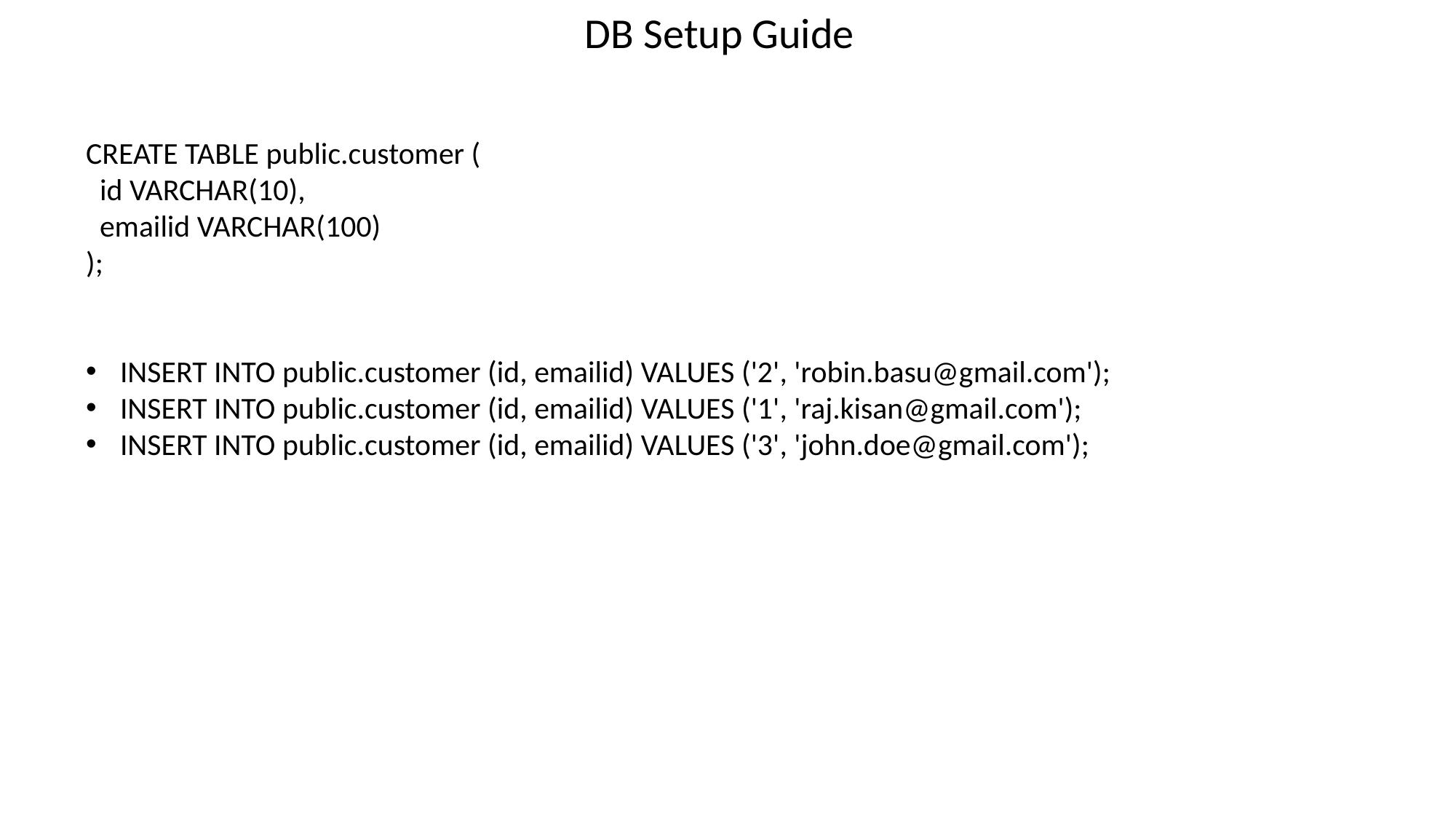

DB Setup Guide
CREATE TABLE public.customer (
  id VARCHAR(10),
  emailid VARCHAR(100)
);

INSERT INTO public.customer (id, emailid) VALUES ('2', 'robin.basu@gmail.com');
INSERT INTO public.customer (id, emailid) VALUES ('1', 'raj.kisan@gmail.com');
INSERT INTO public.customer (id, emailid) VALUES ('3', 'john.doe@gmail.com');